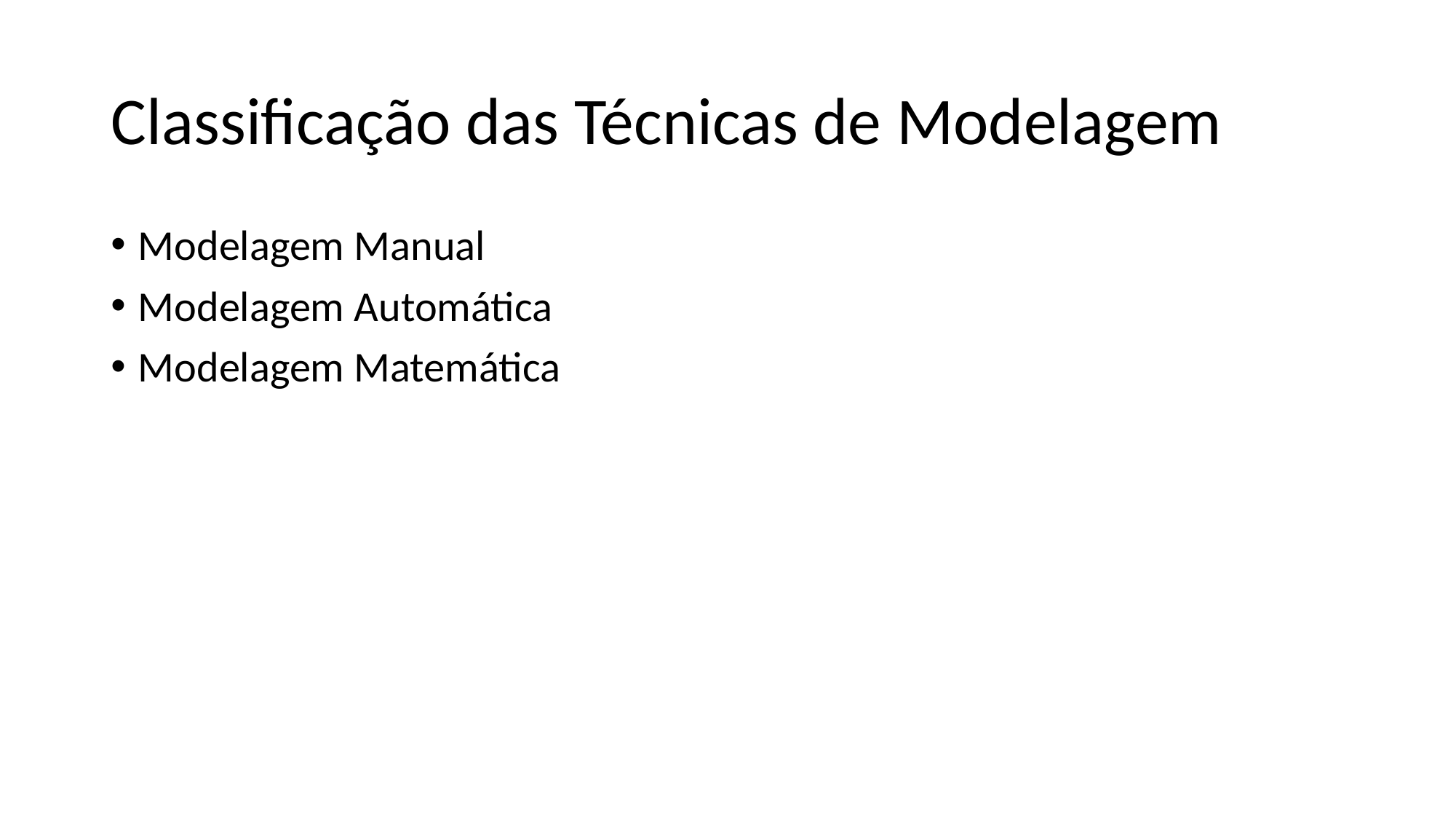

# Classificação das Técnicas de Modelagem
Modelagem Manual
Modelagem Automática
Modelagem Matemática